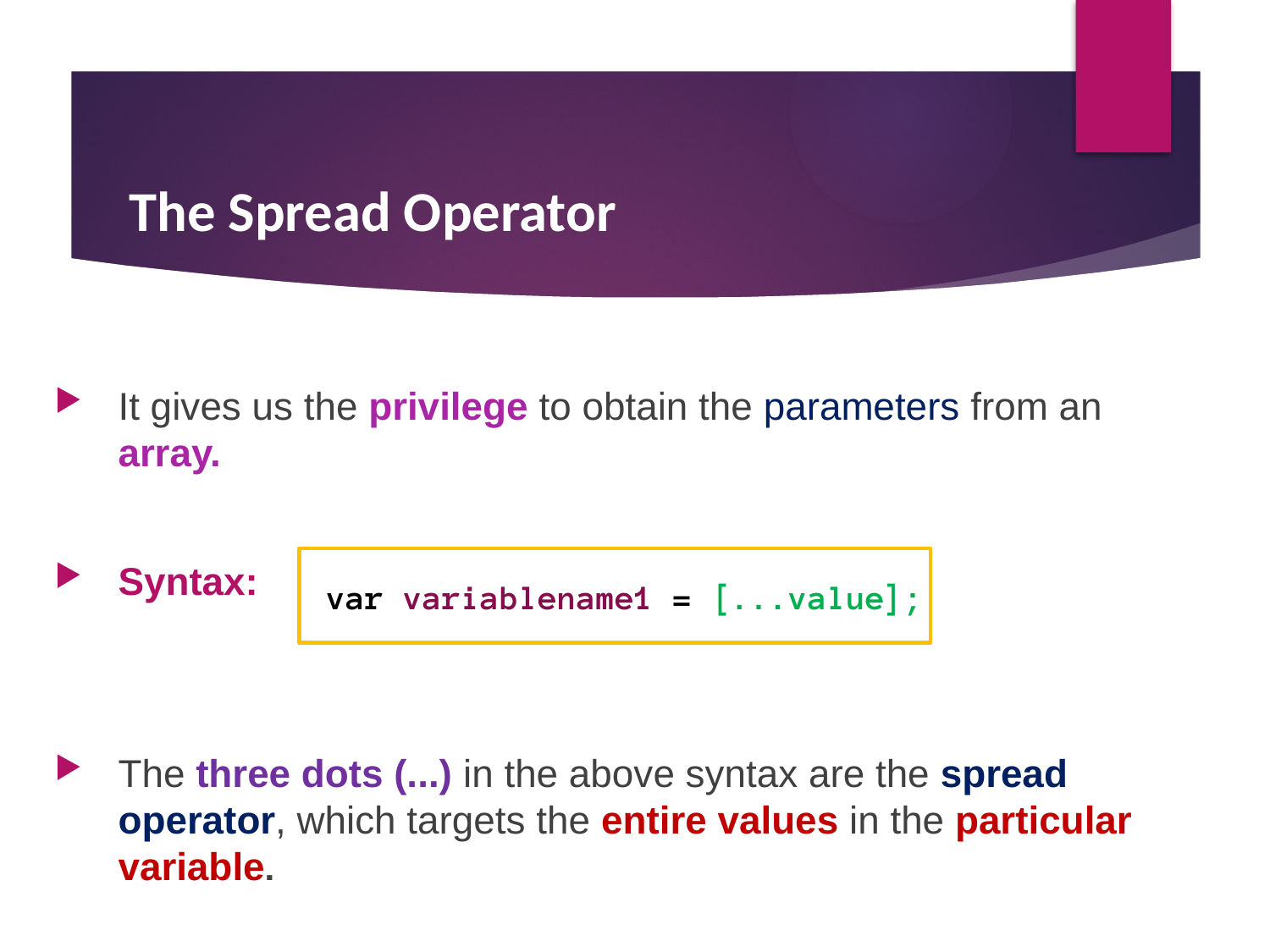

# The Spread Operator

It gives us the privilege to obtain the parameters from an array.

Syntax:

The three dots (...) in the above syntax are the spread operator, which targets the entire values in the particular variable.

var variablename1 = [...value];